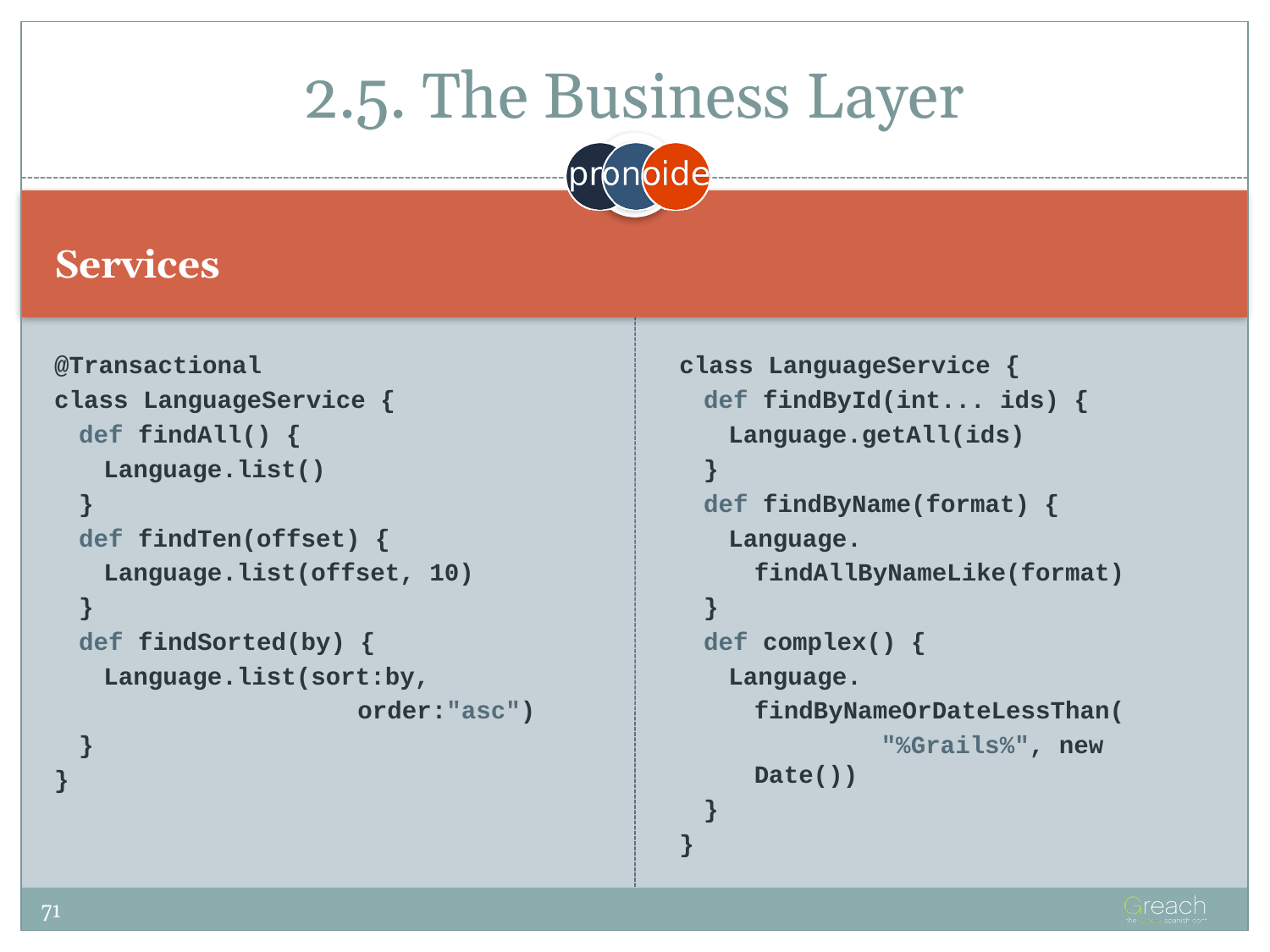

# 2.5. The Business Layer
Services

@Transactional
class LanguageService {
def findAll() {
Language.list()
}
def findTen(offset) {
Language.list(offset, 10)
}
def findSorted(by) {
Language.list(sort:by,
		order:"asc")
}
}
class LanguageService {
def findById(int... ids) {
Language.getAll(ids)
}
def findByName(format) {
Language.
findAllByNameLike(format)
}
def complex() {
Language.
findByNameOrDateLessThan(
	"%Grails%", new Date())
}
}